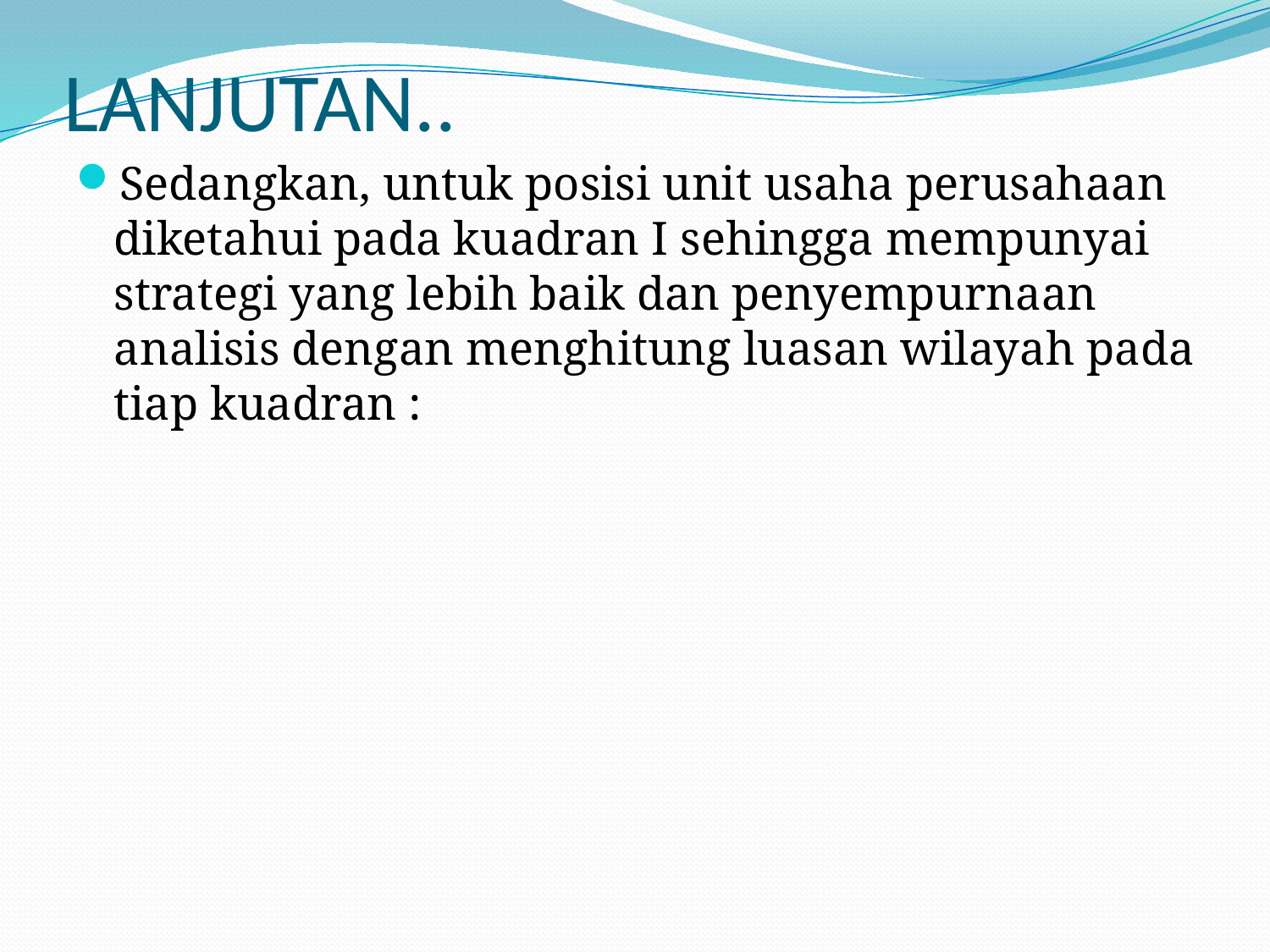

# LANJUTAN..
Sedangkan, untuk posisi unit usaha perusahaan diketahui pada kuadran I sehingga mempunyai strategi yang lebih baik dan penyempurnaan analisis dengan menghitung luasan wilayah pada tiap kuadran :